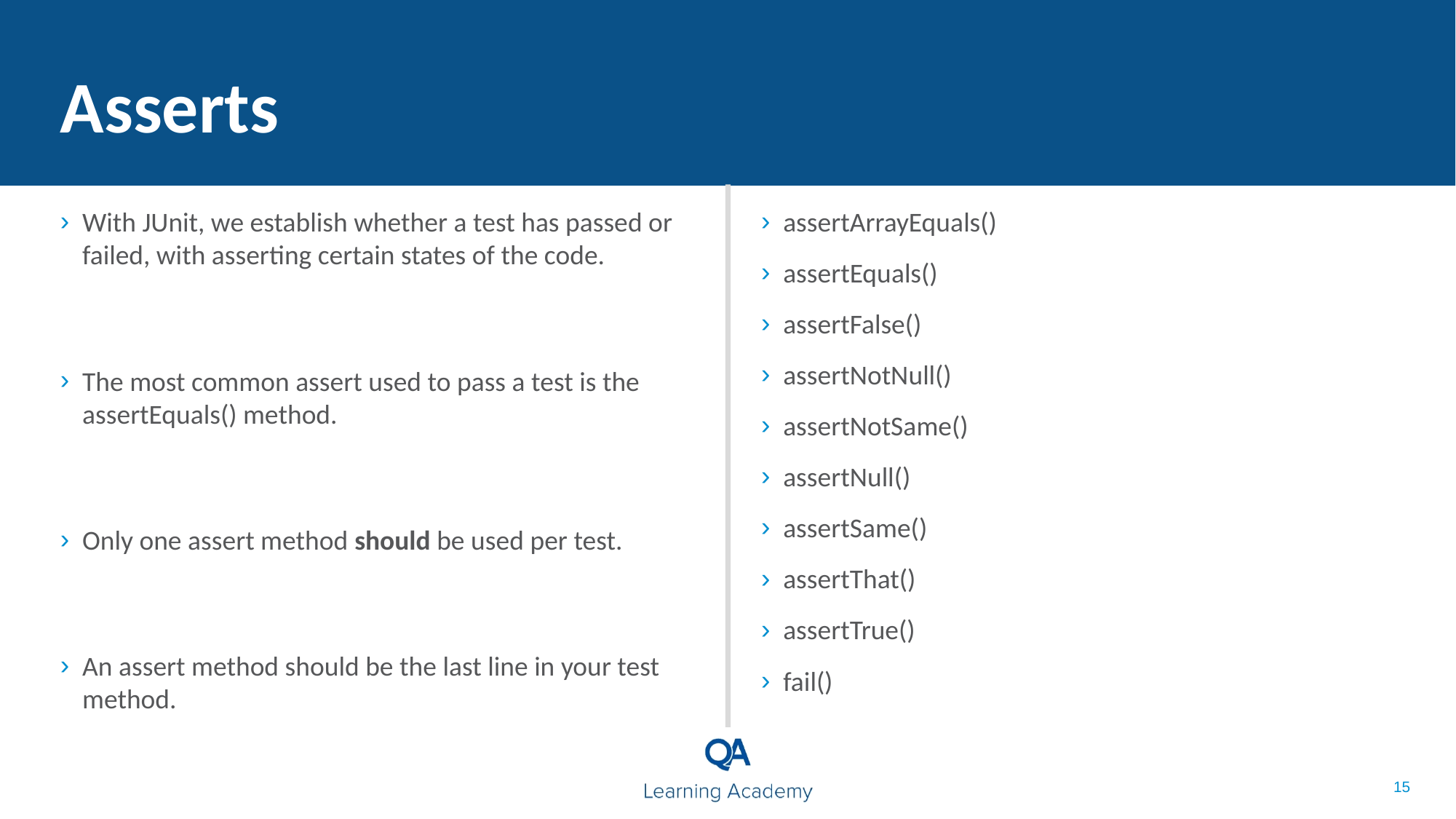

Asserts
With JUnit, we establish whether a test has passed or failed, with asserting certain states of the code.

The most common assert used to pass a test is the assertEquals() method.

Only one assert method should be used per test.

An assert method should be the last line in your test method.
assertArrayEquals()
assertEquals()
assertFalse()
assertNotNull()
assertNotSame()
assertNull()
assertSame()
assertThat()
assertTrue()
fail()